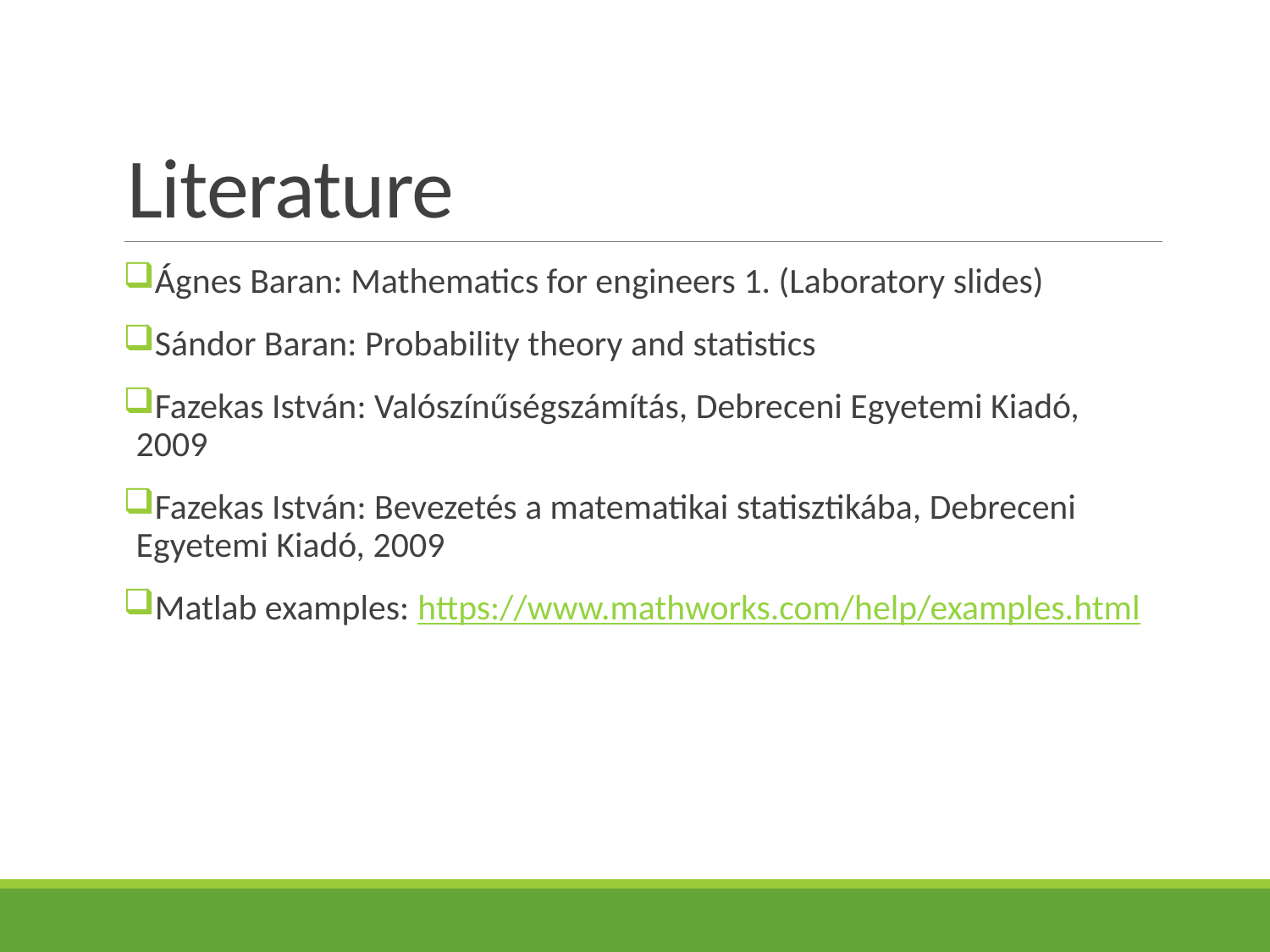

# Literature
Ágnes Baran: Mathematics for engineers 1. (Laboratory slides)
Sándor Baran: Probability theory and statistics
Fazekas István: Valószínűségszámítás, Debreceni Egyetemi Kiadó, 2009
Fazekas István: Bevezetés a matematikai statisztikába, Debreceni Egyetemi Kiadó, 2009
Matlab examples: https://www.mathworks.com/help/examples.html